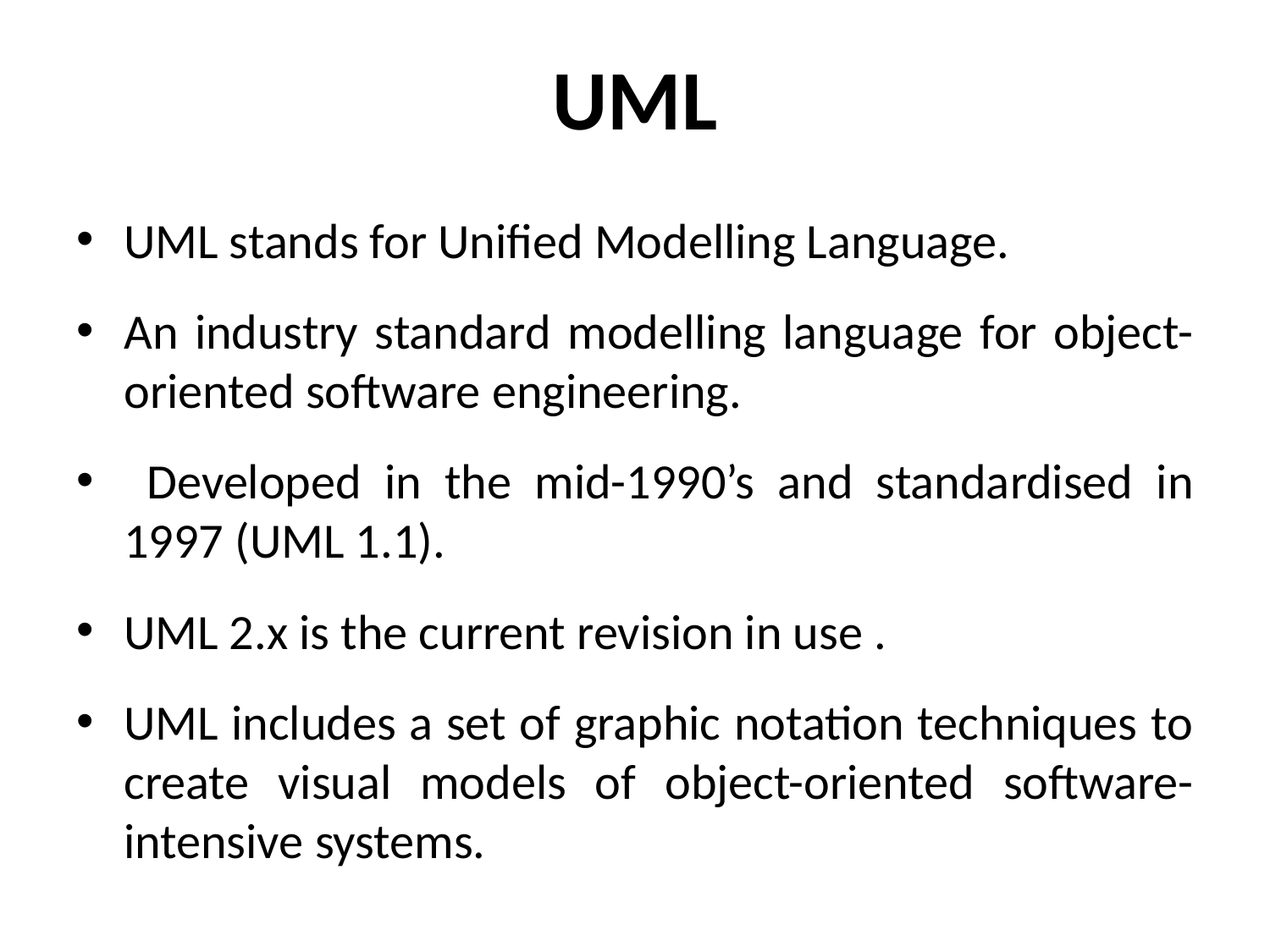

# UML
UML stands for Unified Modelling Language.
An industry standard modelling language for object-oriented software engineering.
 Developed in the mid-1990’s and standardised in 1997 (UML 1.1).
UML 2.x is the current revision in use .
UML includes a set of graphic notation techniques to create visual models of object-oriented software-intensive systems.